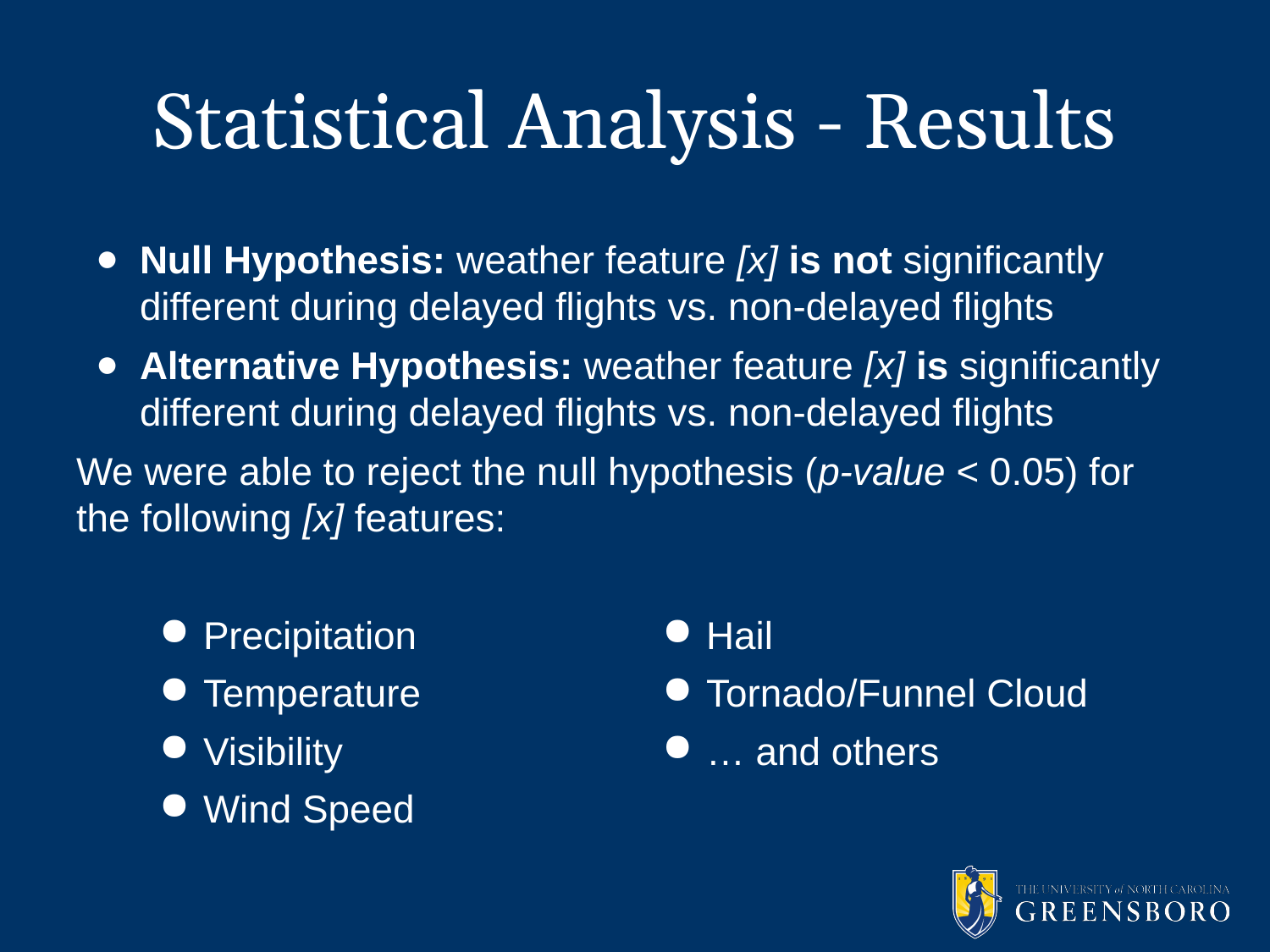

# Statistical Analysis - Results
Null Hypothesis: weather feature [x] is not significantly different during delayed flights vs. non-delayed flights

Alternative Hypothesis: weather feature [x] is significantly different during delayed flights vs. non-delayed flights

We were able to reject the null hypothesis (p-value < 0.05) for the following [x] features:

Precipitation
Temperature
Visibility
Wind Speed
Hail
Tornado/Funnel Cloud
… and others